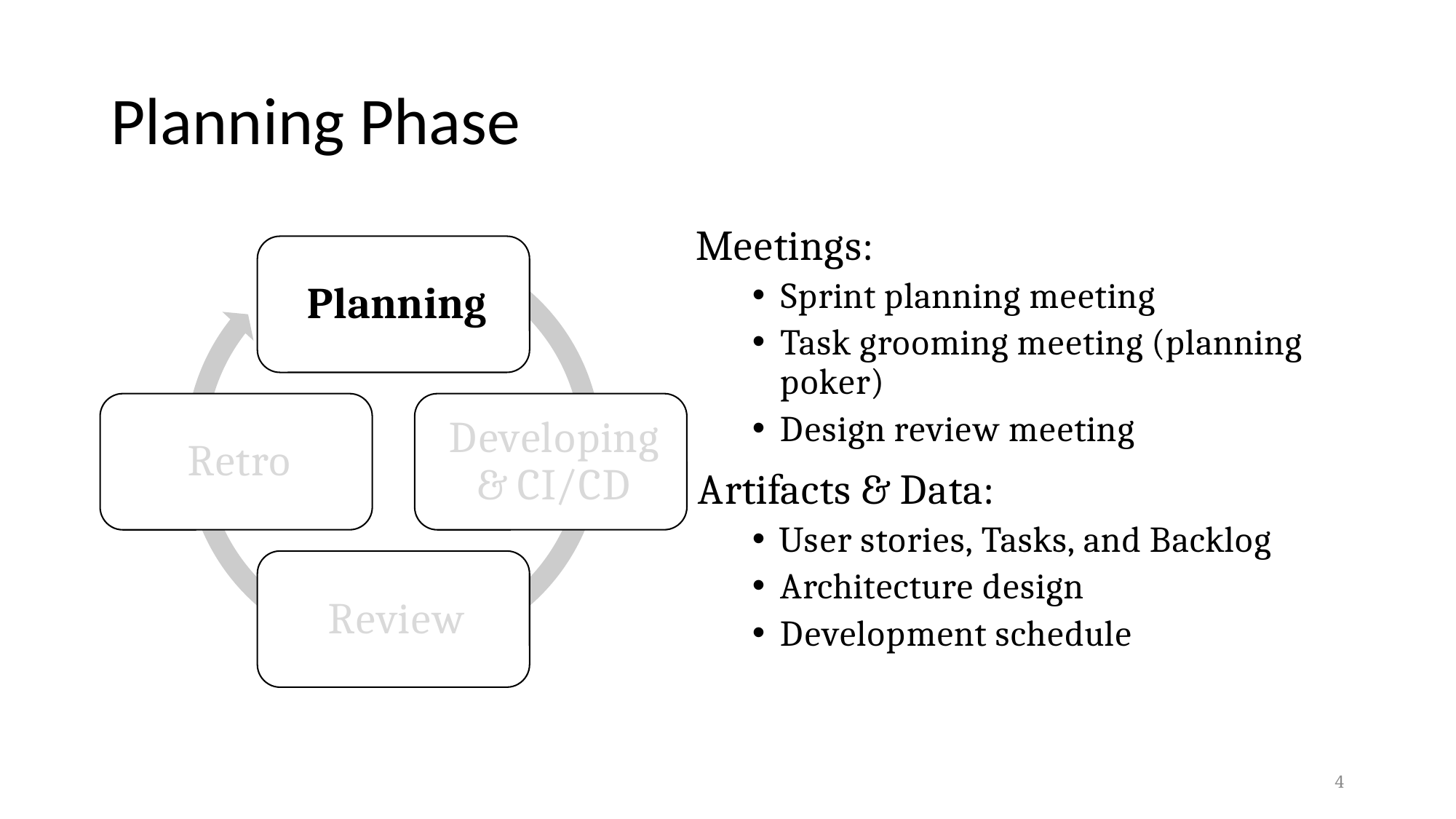

# Planning Phase
Planning
Developing & CI/CD
Review
Retro
Meetings:
Sprint planning meeting
Task grooming meeting (planning poker)
Design review meeting
Artifacts & Data:
User stories, Tasks, and Backlog
Architecture design
Development schedule

4